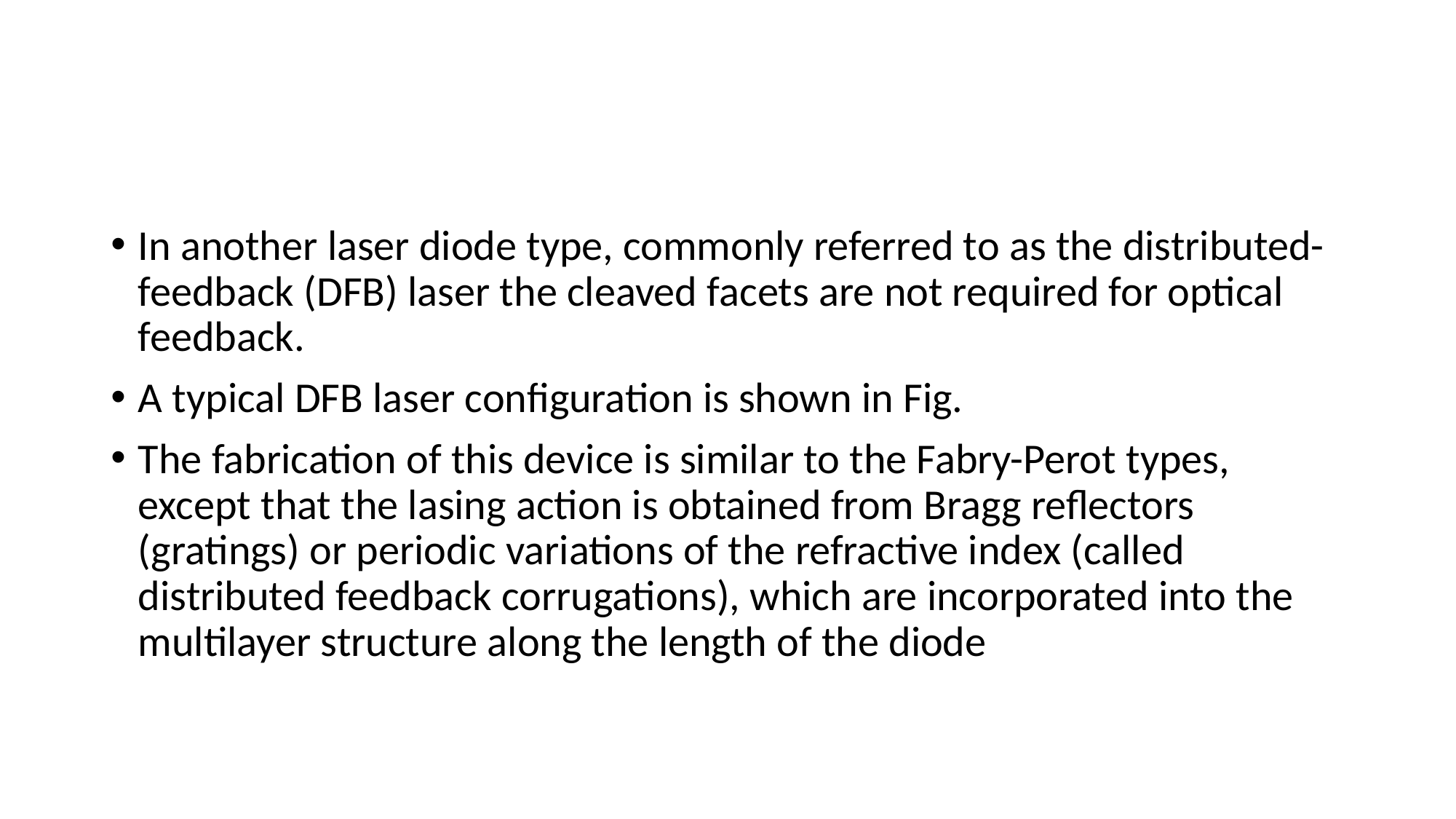

#
In another laser diode type, commonly referred to as the distributed-feedback (DFB) laser the cleaved facets are not required for optical feedback.
A typical DFB laser configuration is shown in Fig.
The fabrication of this device is similar to the Fabry-Perot types, except that the lasing action is obtained from Bragg reflectors (gratings) or periodic variations of the refractive index (called distributed feedback corrugations), which are incorporated into the multilayer structure along the length of the diode